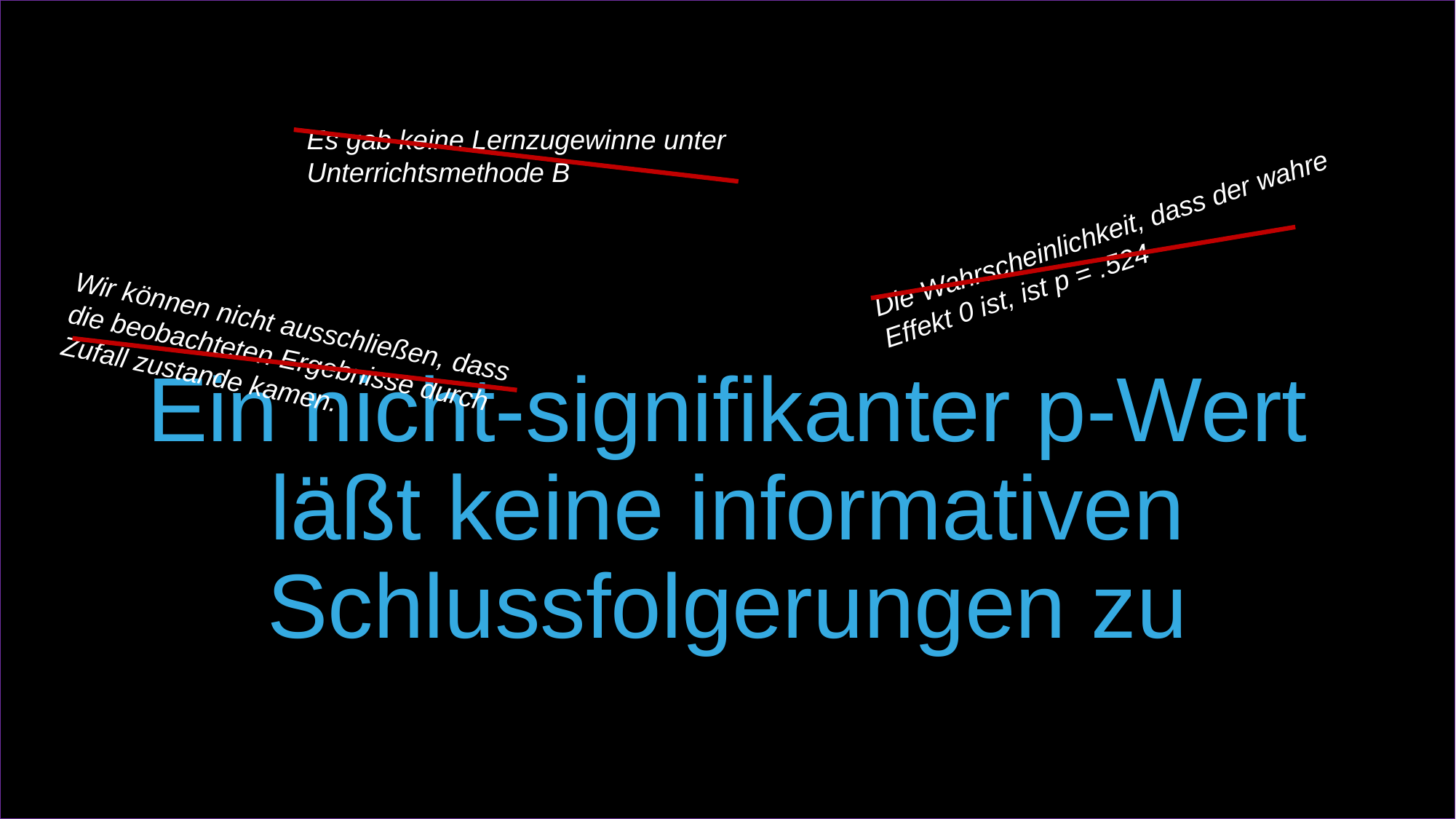

Es gab keine Lernzugewinne unter Unterrichtsmethode B
Ein nicht-signifikanter p-Wert läßt keine informativen Schlussfolgerungen zu
Die Wahrscheinlichkeit, dass der wahre Effekt 0 ist, ist p = .524
Wir können nicht ausschließen, dass die beobachteten Ergebnisse durch Zufall zustande kamen.